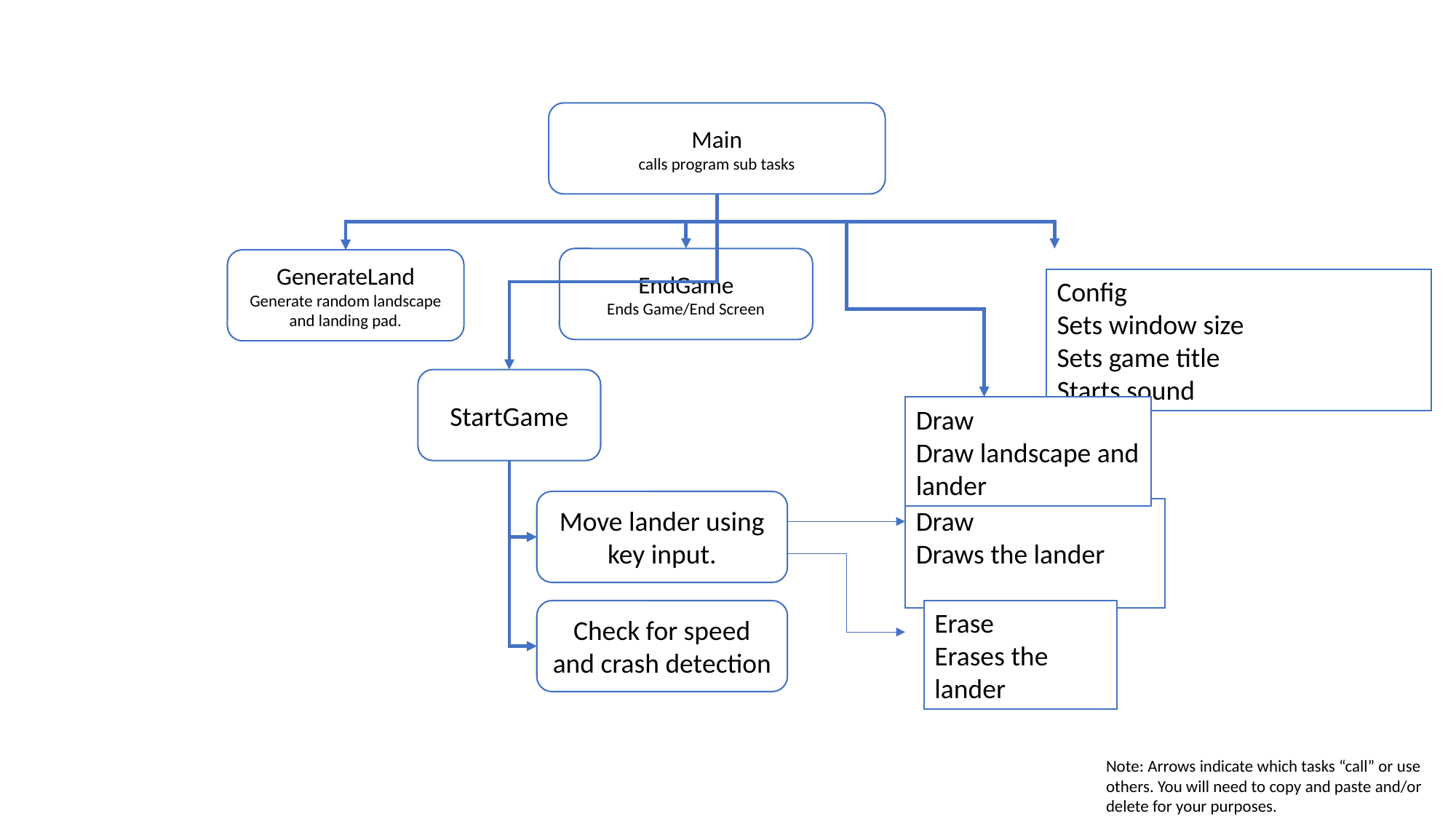

Main
calls program sub tasks
EndGame
Ends Game/End Screen
GenerateLand
Generate random landscape and landing pad.
Config
Sets window size
Sets game title
Starts sound
StartGame
Draw
Draw landscape and lander
Move lander using key input.
Draw
Draws the lander

Erase
Erases the lander
Check for speed and crash detection
Note: Arrows indicate which tasks “call” or use others. You will need to copy and paste and/or delete for your purposes.